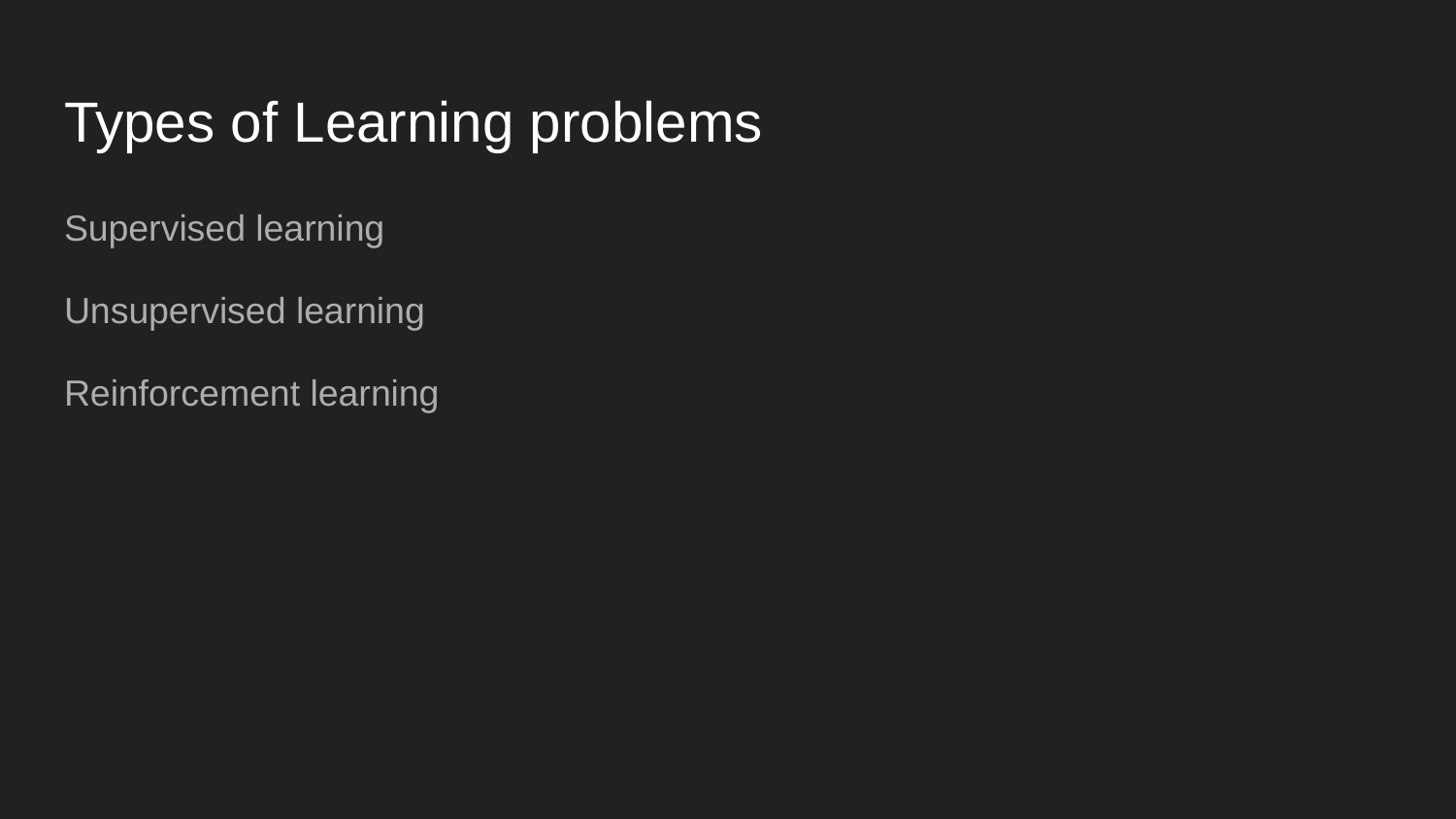

# Types of Learning problems
Supervised learning
Unsupervised learning
Reinforcement learning